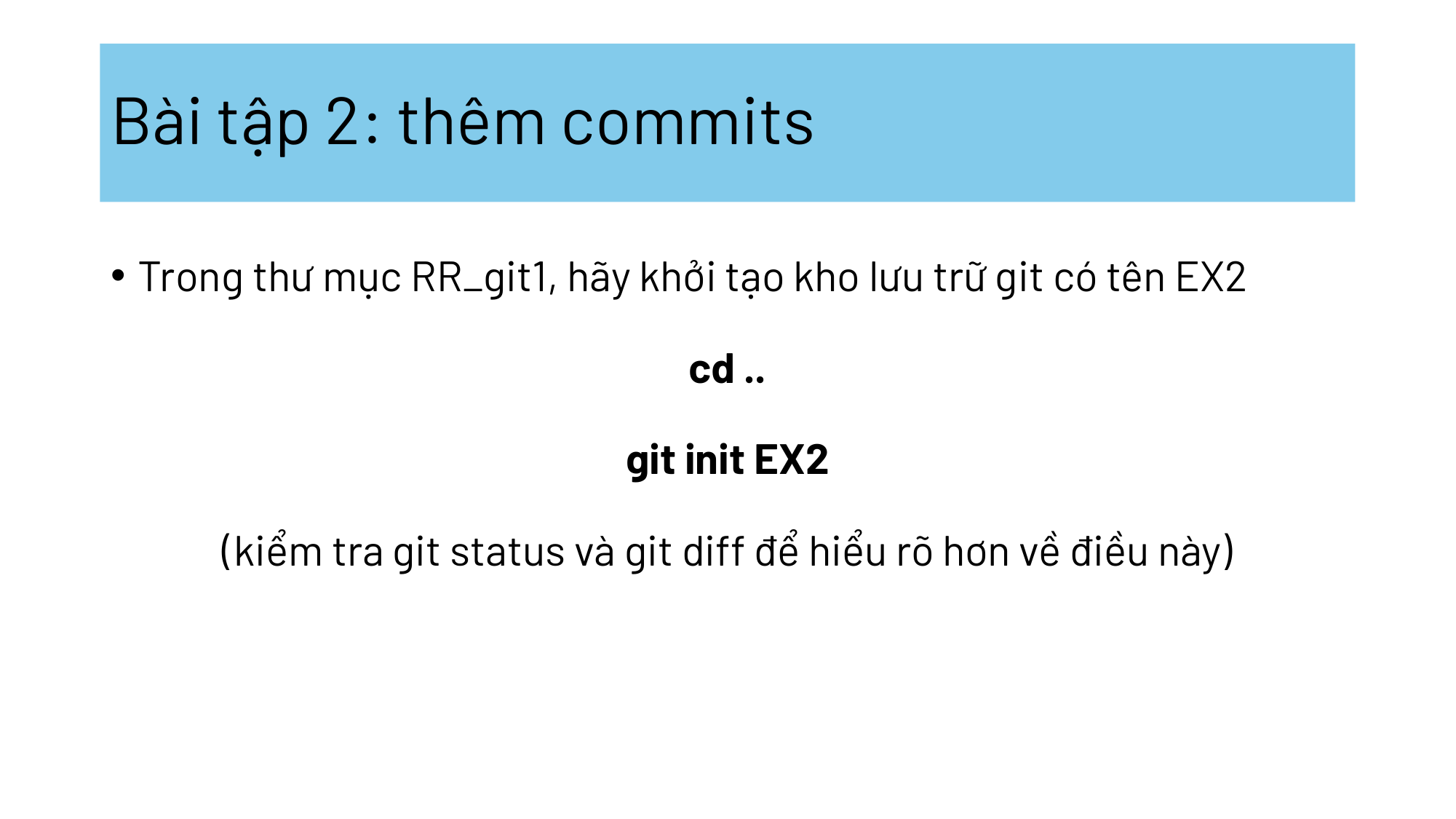

# Bài tập 2: thêm commits
Trong thư mục RR_git1, hãy khởi tạo kho lưu trữ git có tên EX2
cd ..
git init EX2
(kiểm tra git status và git diff để hiểu rõ hơn về điều này)